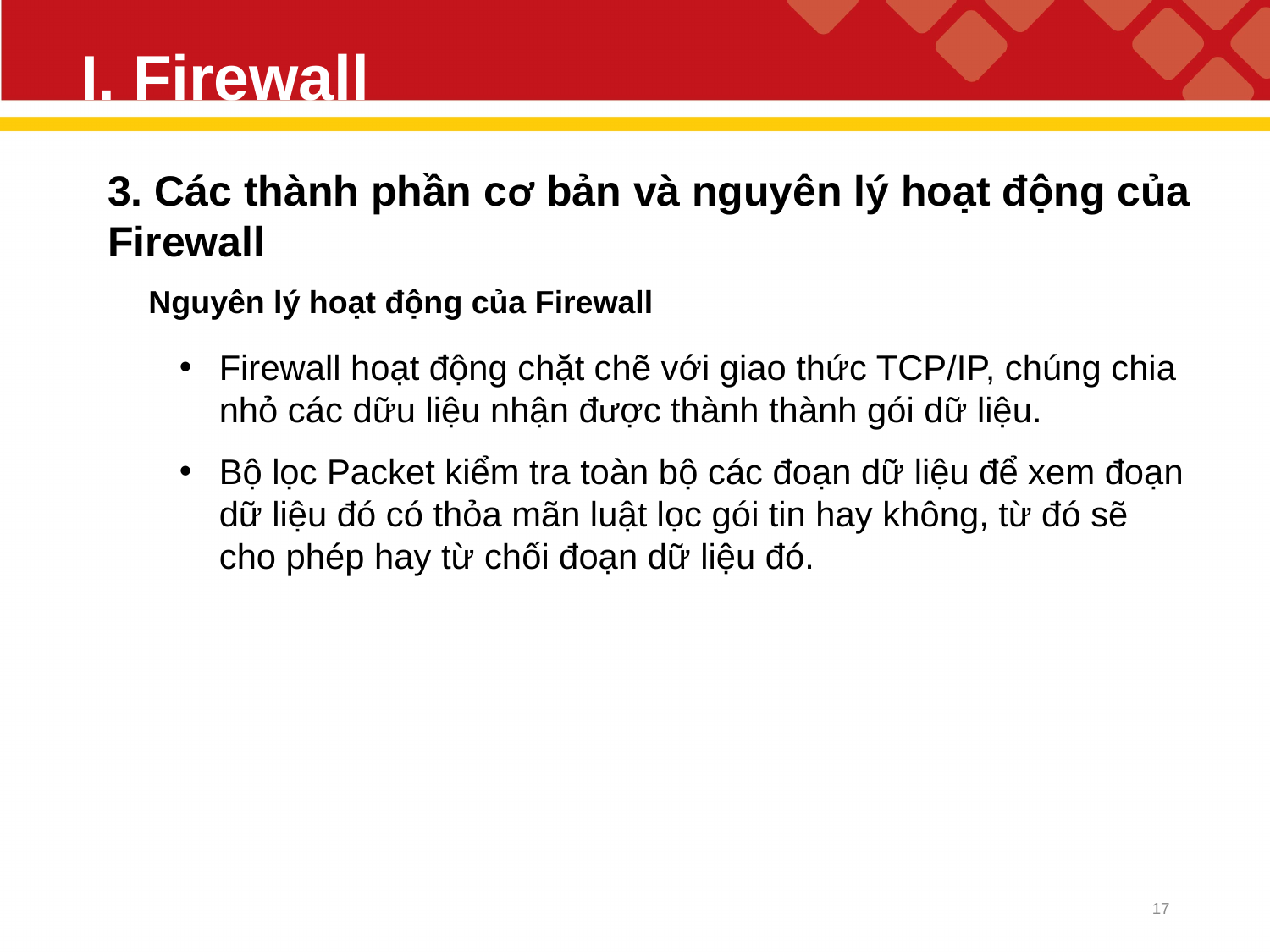

# I. Firewall
3. Các thành phần cơ bản và nguyên lý hoạt động của Firewall
Nguyên lý hoạt động của Firewall
Firewall hoạt động chặt chẽ với giao thức TCP/IP, chúng chia nhỏ các dữu liệu nhận được thành thành gói dữ liệu.

Bộ lọc Packet kiểm tra toàn bộ các đoạn dữ liệu để xem đoạn dữ liệu đó có thỏa mãn luật lọc gói tin hay không, từ đó sẽ cho phép hay từ chối đoạn dữ liệu đó.

17